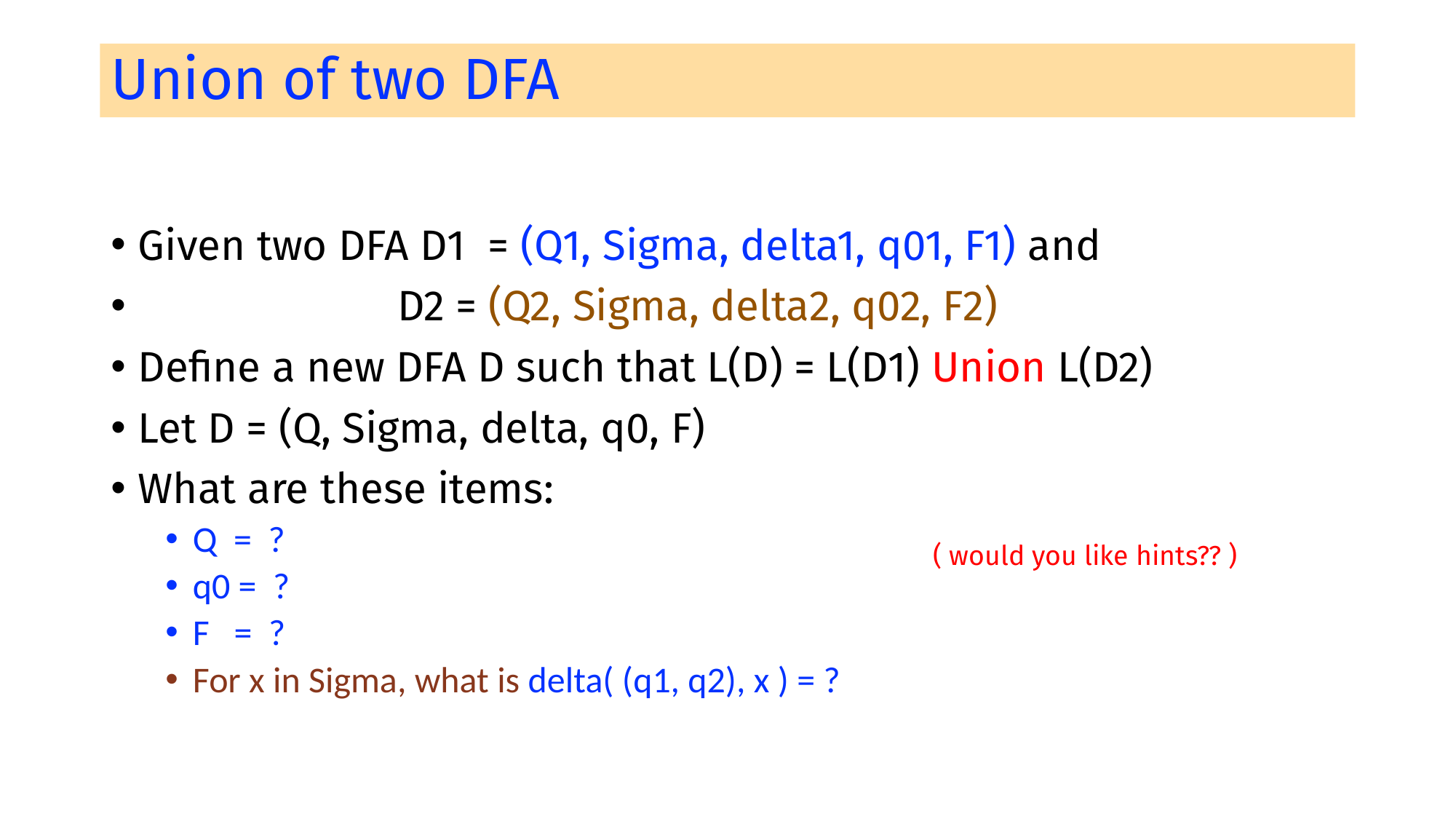

# Union of two DFA
Given two DFA D1  = (Q1, Sigma, delta1, q01, F1) and
                       D2 = (Q2, Sigma, delta2, q02, F2)
Define a new DFA D such that L(D) = L(D1) Union L(D2)
Let D = (Q, Sigma, delta, q0, F)
What are these items:
Q  =  ?
q0 =  ?
F   =  ?
For x in Sigma, what is delta( (q1, q2), x ) = ?

( would you like hints?? )